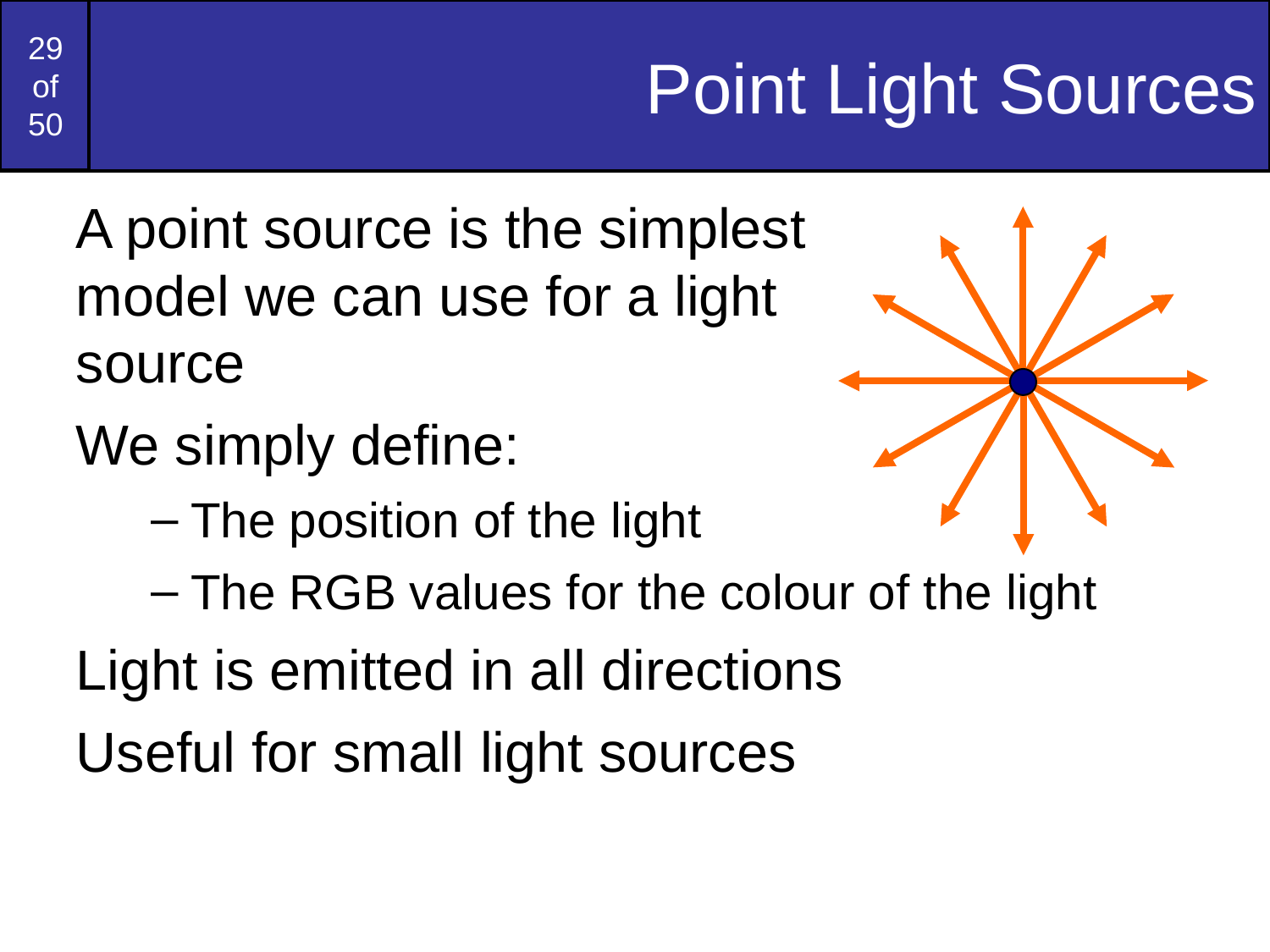

# Point Light Sources
A point source is the simplest
model we can use for a light
source
We simply define:
The position of the light
The RGB values for the colour of the light
Light is emitted in all directions
Useful for small light sources